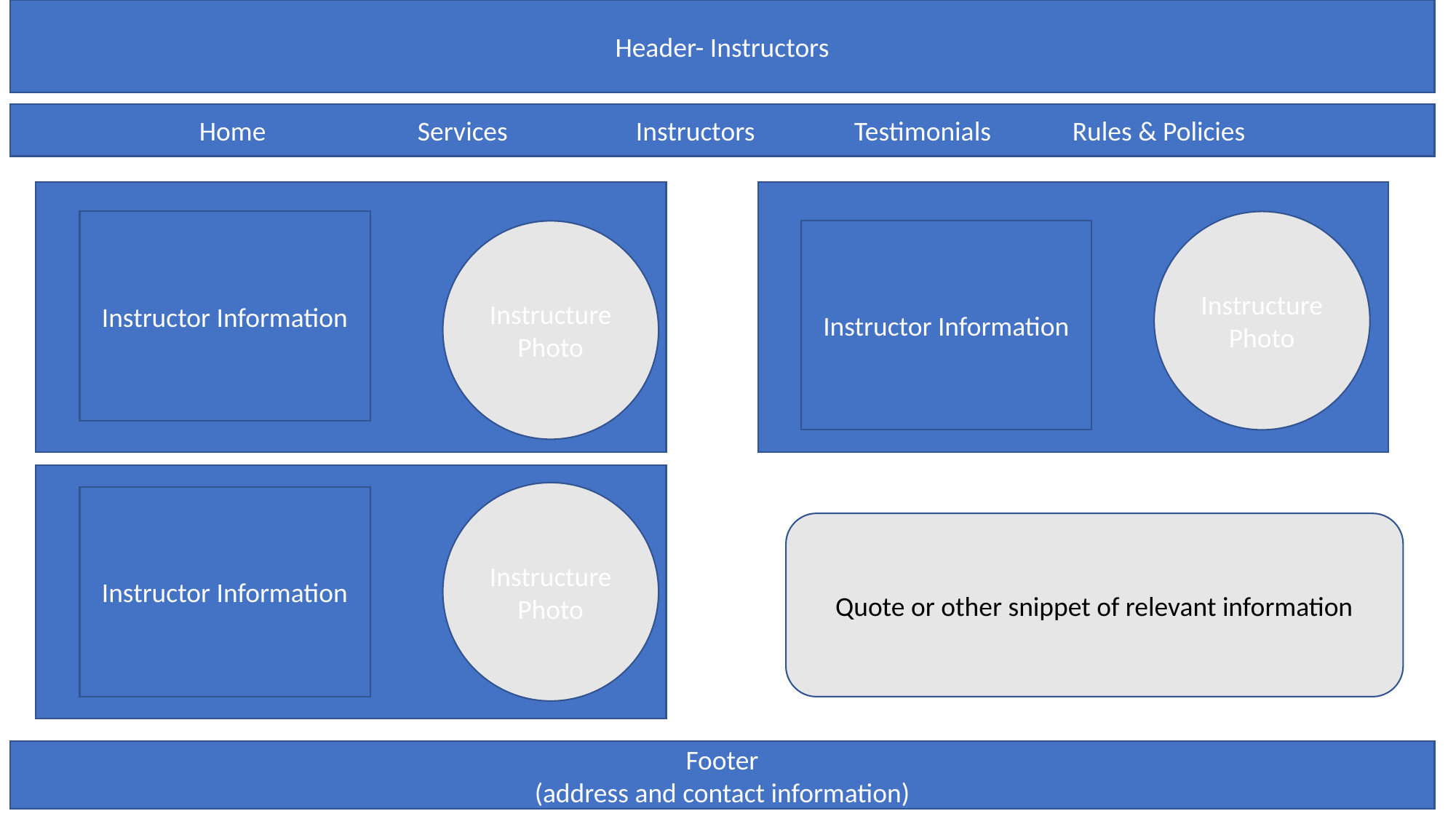

Header- Instructors
Home		Services		Instructors	Testimonials	Rules & Policies

Instructor Information
Instructure Photo
Instructor Information
Instructure Photo

Instructure Photo
Instructor Information
Quote or other snippet of relevant information
Footer
(address and contact information)